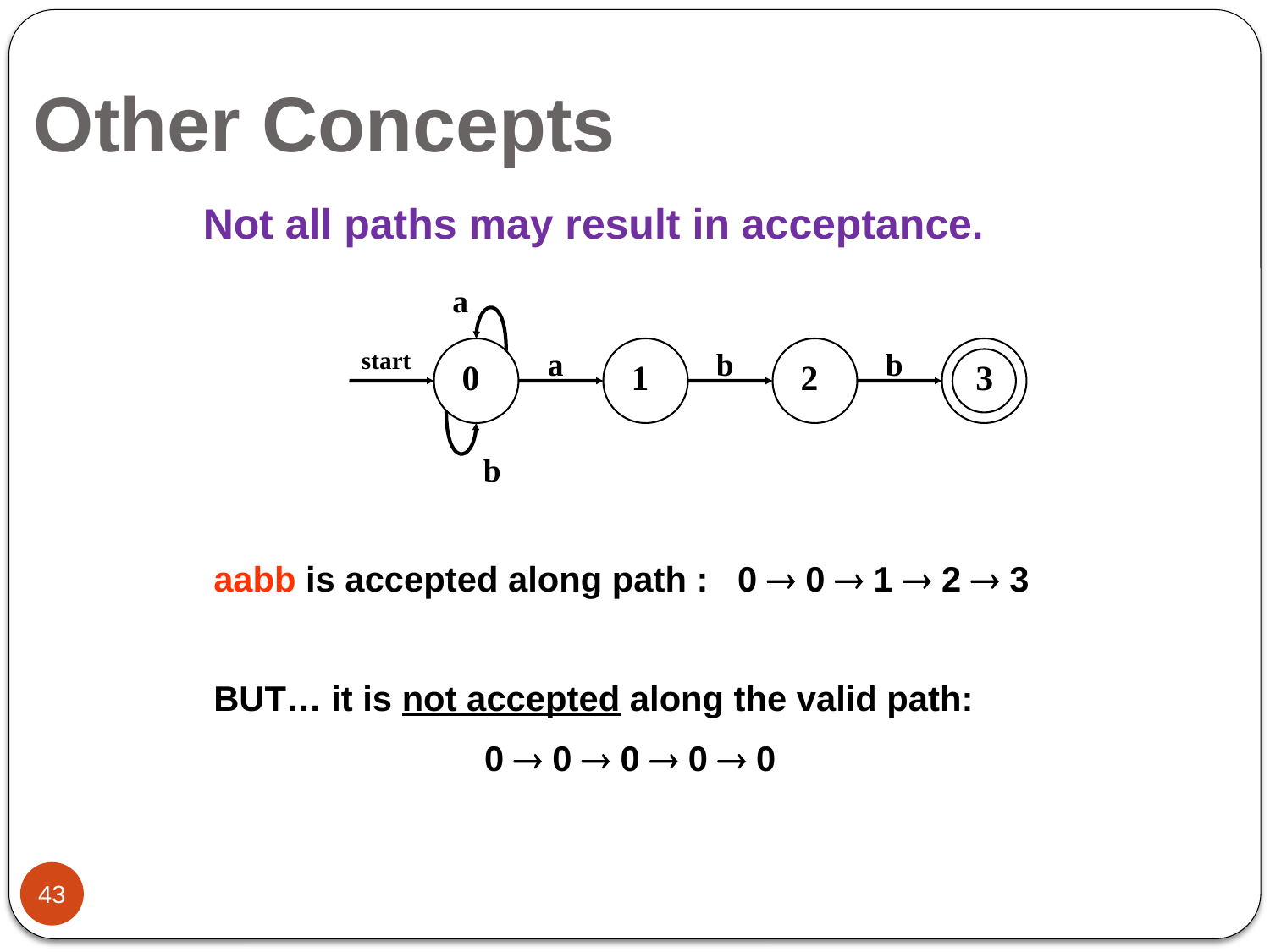

# Other Concepts
Not all paths may result in acceptance.
a
start

0
a

1
b

2
b

3

b
aabb is accepted along path :   0 → 0 → 1 → 2 → 3

BUT… it is not accepted along the valid path:
0 → 0 → 0 → 0 → 0
43